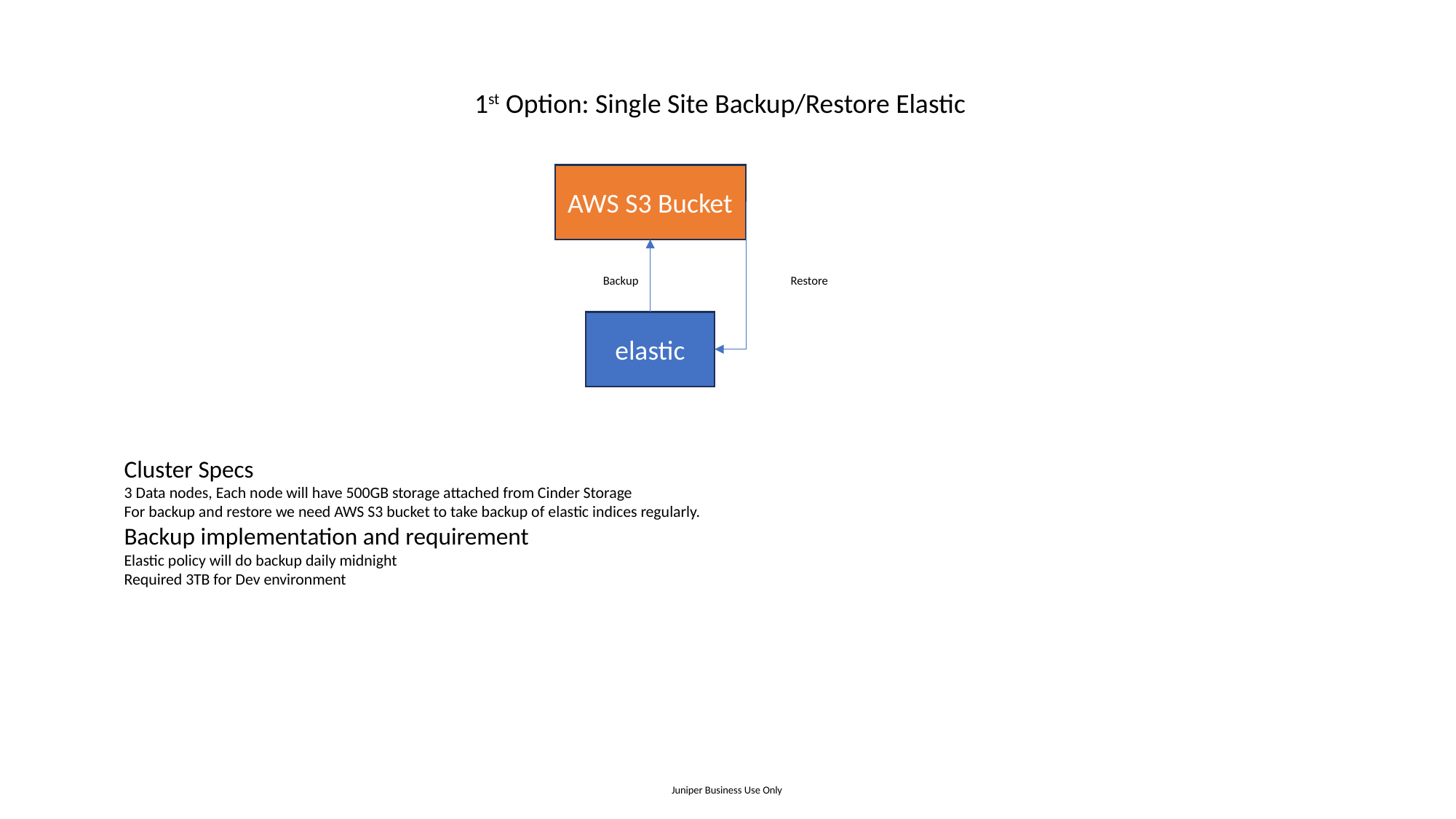

1st Option: Single Site Backup/Restore Elastic
AWS S3 Bucket
Backup
Restore
elastic
Cluster Specs
3 Data nodes, Each node will have 500GB storage attached from Cinder Storage
For backup and restore we need AWS S3 bucket to take backup of elastic indices regularly.
Backup implementation and requirement
Elastic policy will do backup daily midnight
Required 3TB for Dev environment